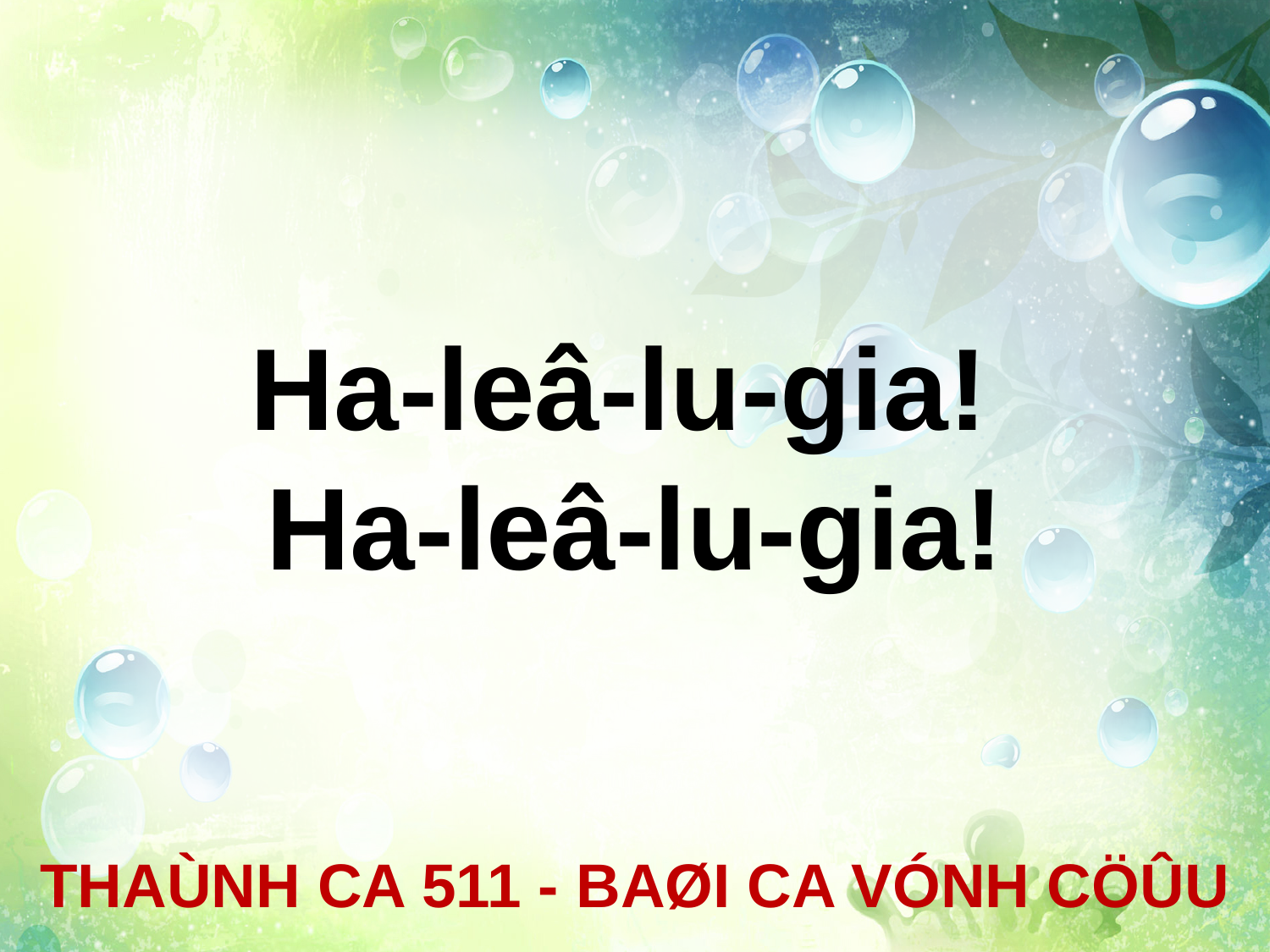

Ha-leâ-lu-gia!
Ha-leâ-lu-gia!
THAÙNH CA 511 - BAØI CA VÓNH CÖÛU